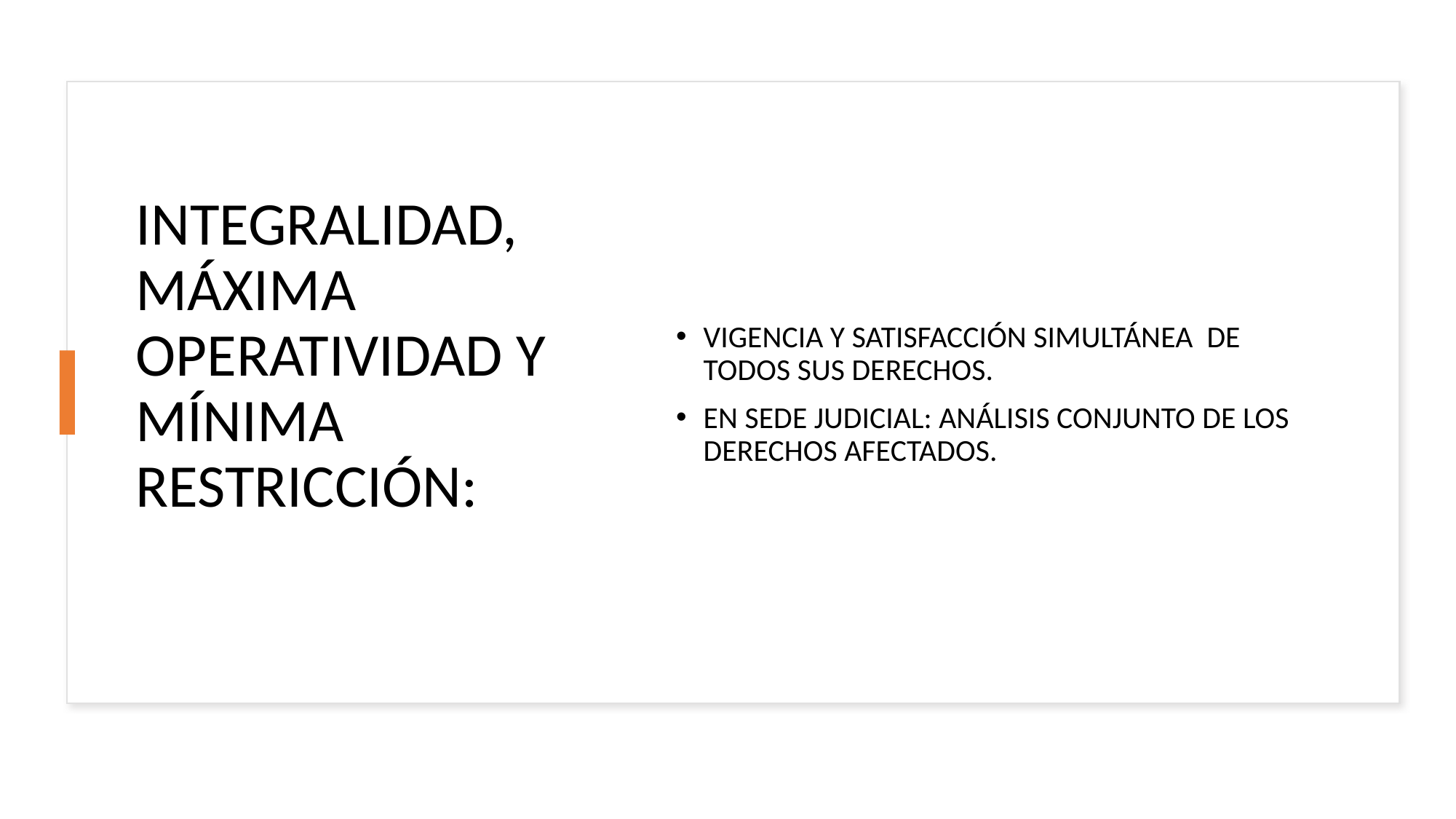

# INTEGRALIDAD, MÁXIMA OPERATIVIDAD Y MÍNIMA RESTRICCIÓN:

VIGENCIA Y SATISFACCIÓN SIMULTÁNEA  DE TODOS SUS DERECHOS.
EN SEDE JUDICIAL: ANÁLISIS CONJUNTO DE LOS DERECHOS AFECTADOS.